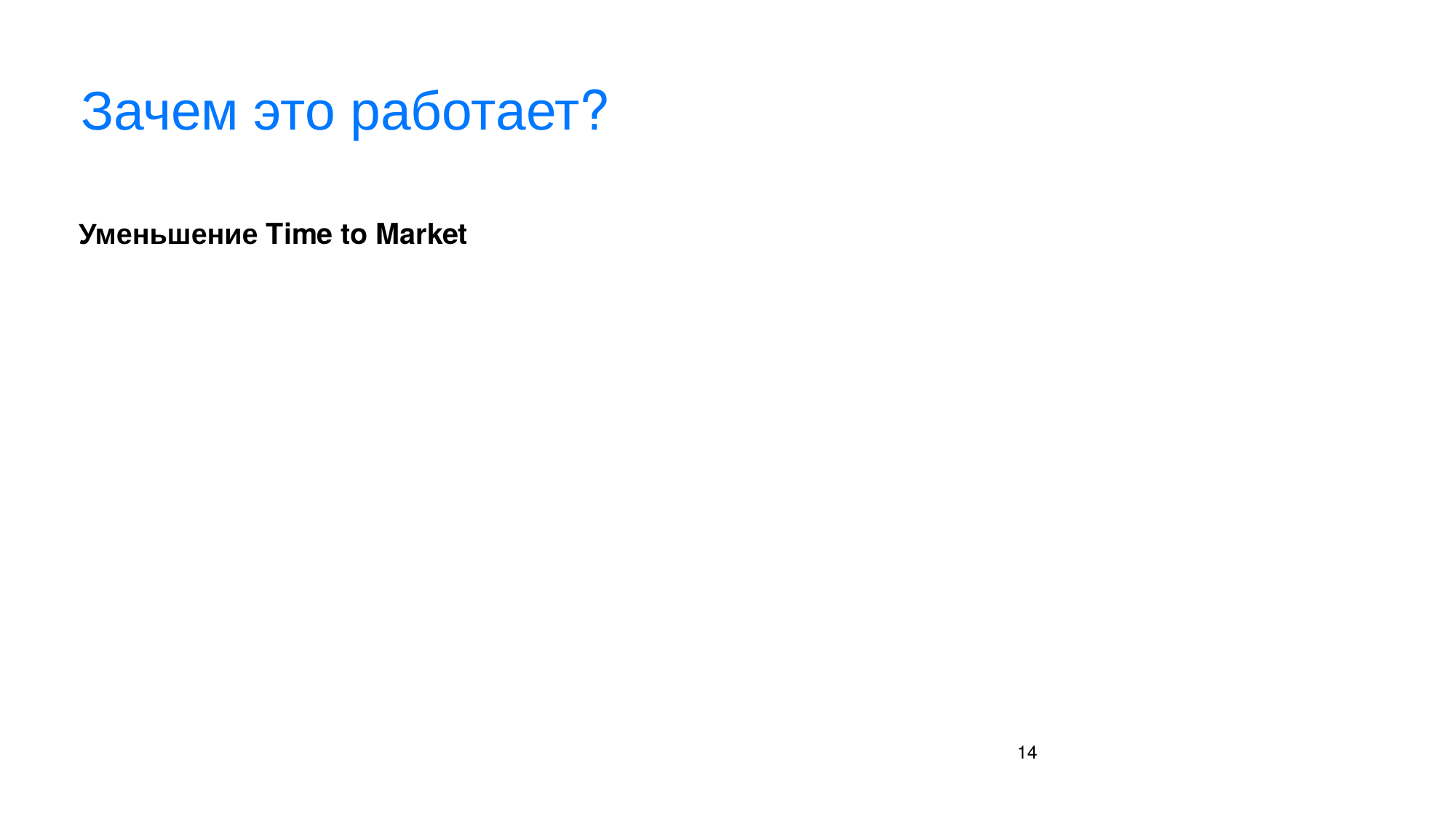

# Зачем это работает?
Уменьшение Time to Market

14